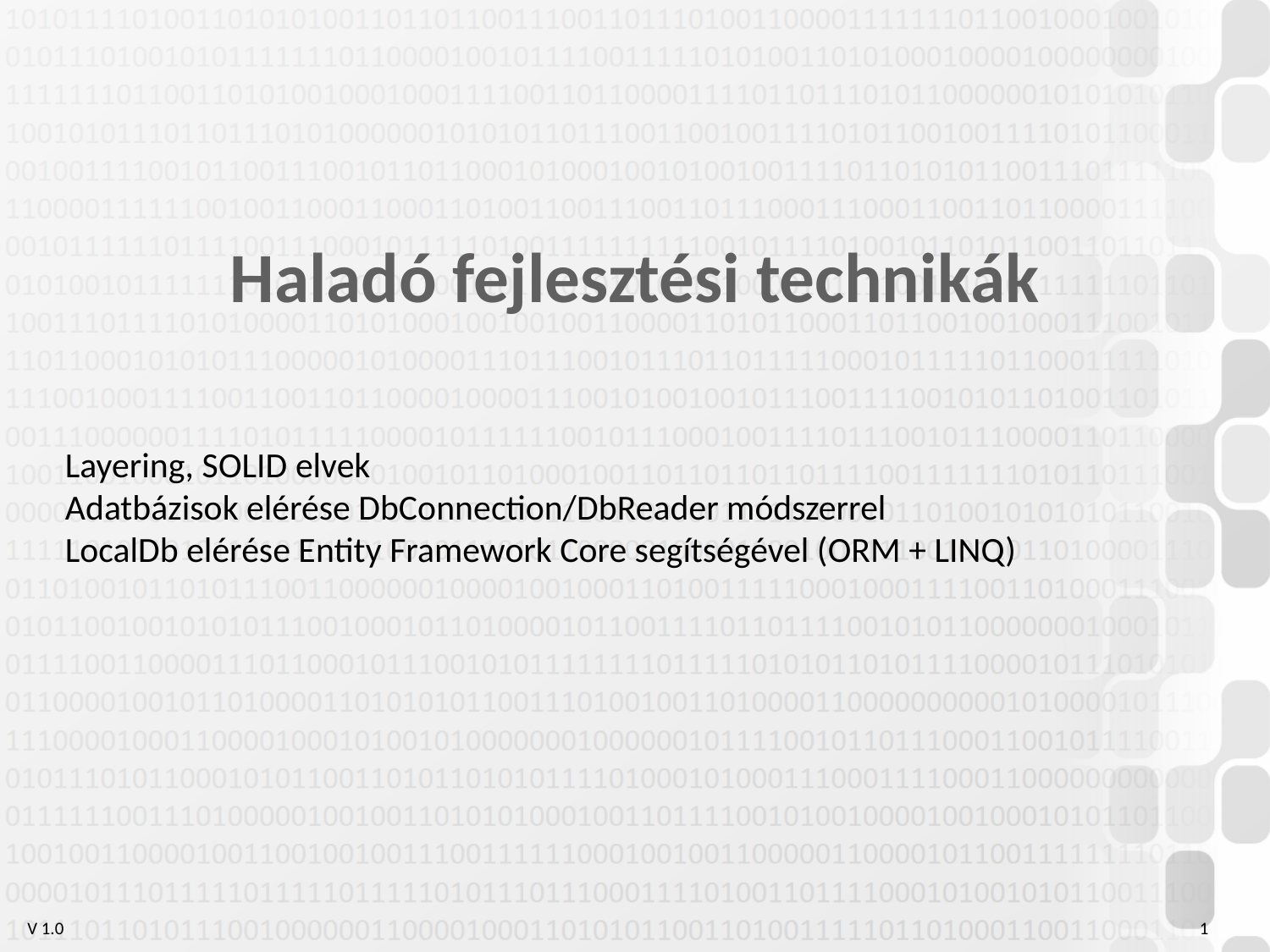

Haladó fejlesztési technikák
Layering, SOLID elvek
Adatbázisok elérése DbConnection/DbReader módszerrel
LocalDb elérése Entity Framework Core segítségével (ORM + LINQ)
1